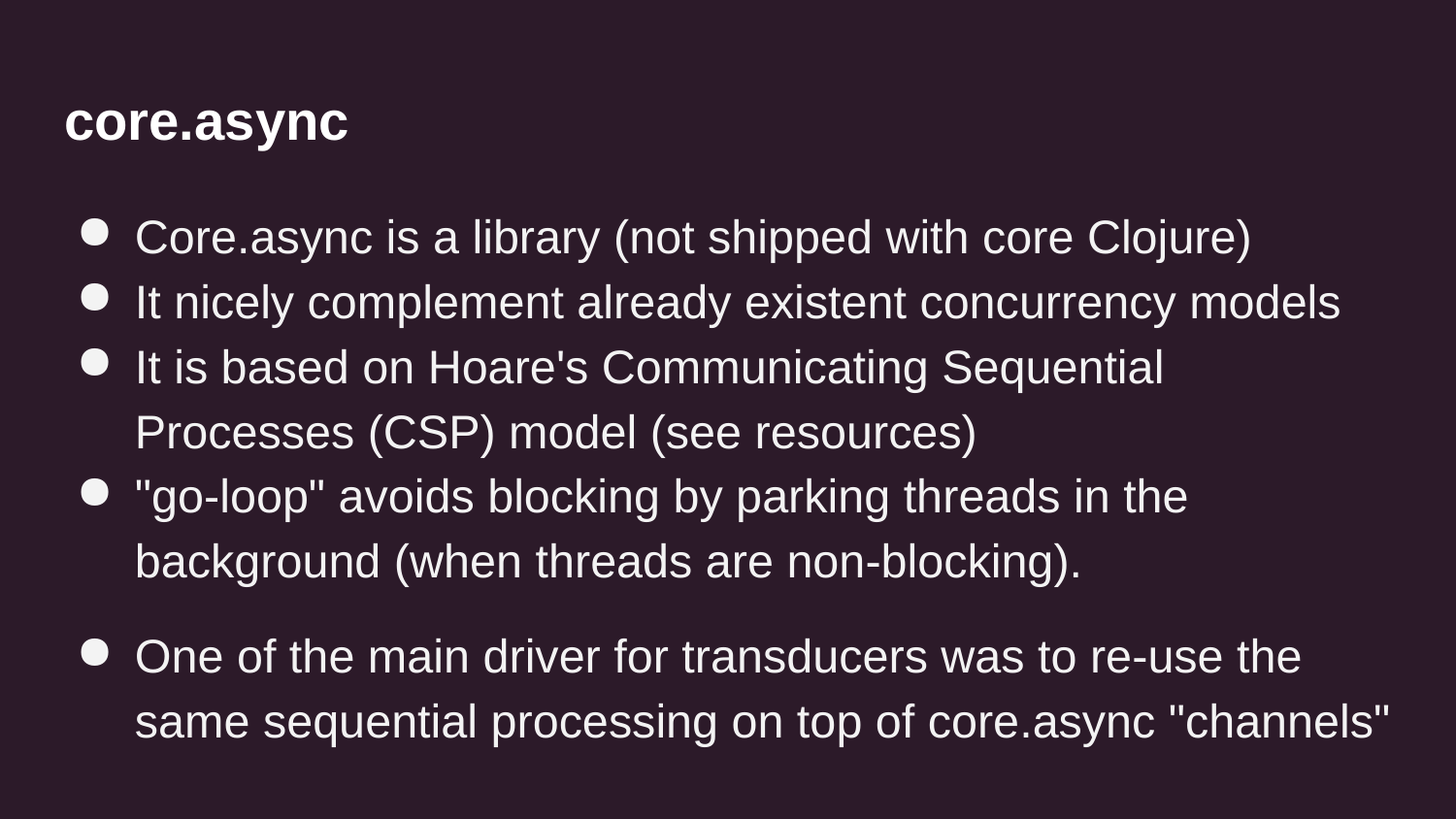

# core.async
Core.async is a library (not shipped with core Clojure)
It nicely complement already existent concurrency models
It is based on Hoare's Communicating Sequential Processes (CSP) model (see resources)
"go-loop" avoids blocking by parking threads in the background (when threads are non-blocking).
One of the main driver for transducers was to re-use the same sequential processing on top of core.async "channels"